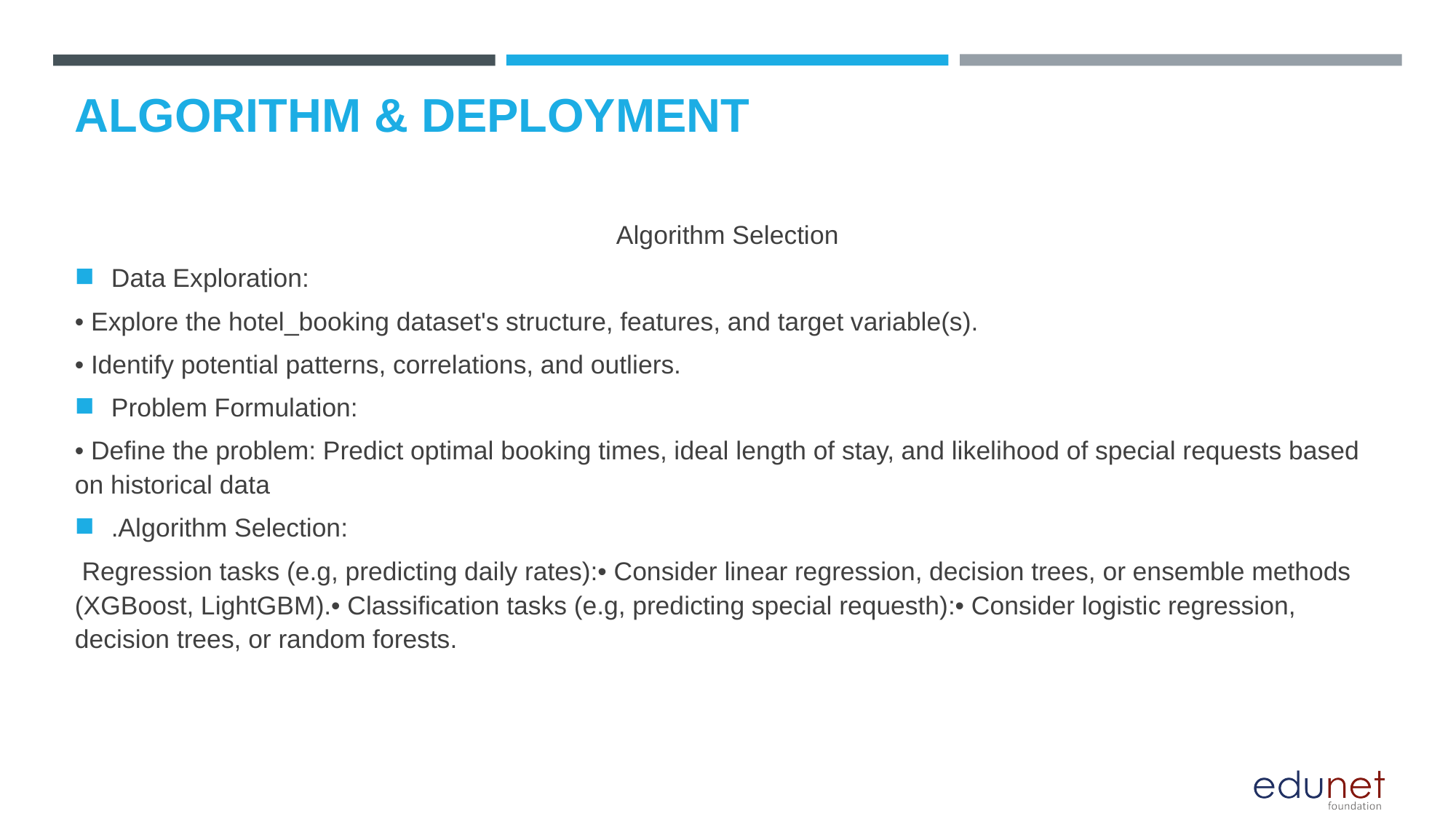

# Algorithm & Deployment
Algorithm Selection
Data Exploration:
• Explore the hotel_booking dataset's structure, features, and target variable(s).
• Identify potential patterns, correlations, and outliers.
Problem Formulation:
• Define the problem: Predict optimal booking times, ideal length of stay, and likelihood of special requests based on historical data
.Algorithm Selection:
 Regression tasks (e.g, predicting daily rates):• Consider linear regression, decision trees, or ensemble methods (XGBoost, LightGBM).• Classification tasks (e.g, predicting special requesth):• Consider logistic regression, decision trees, or random forests.